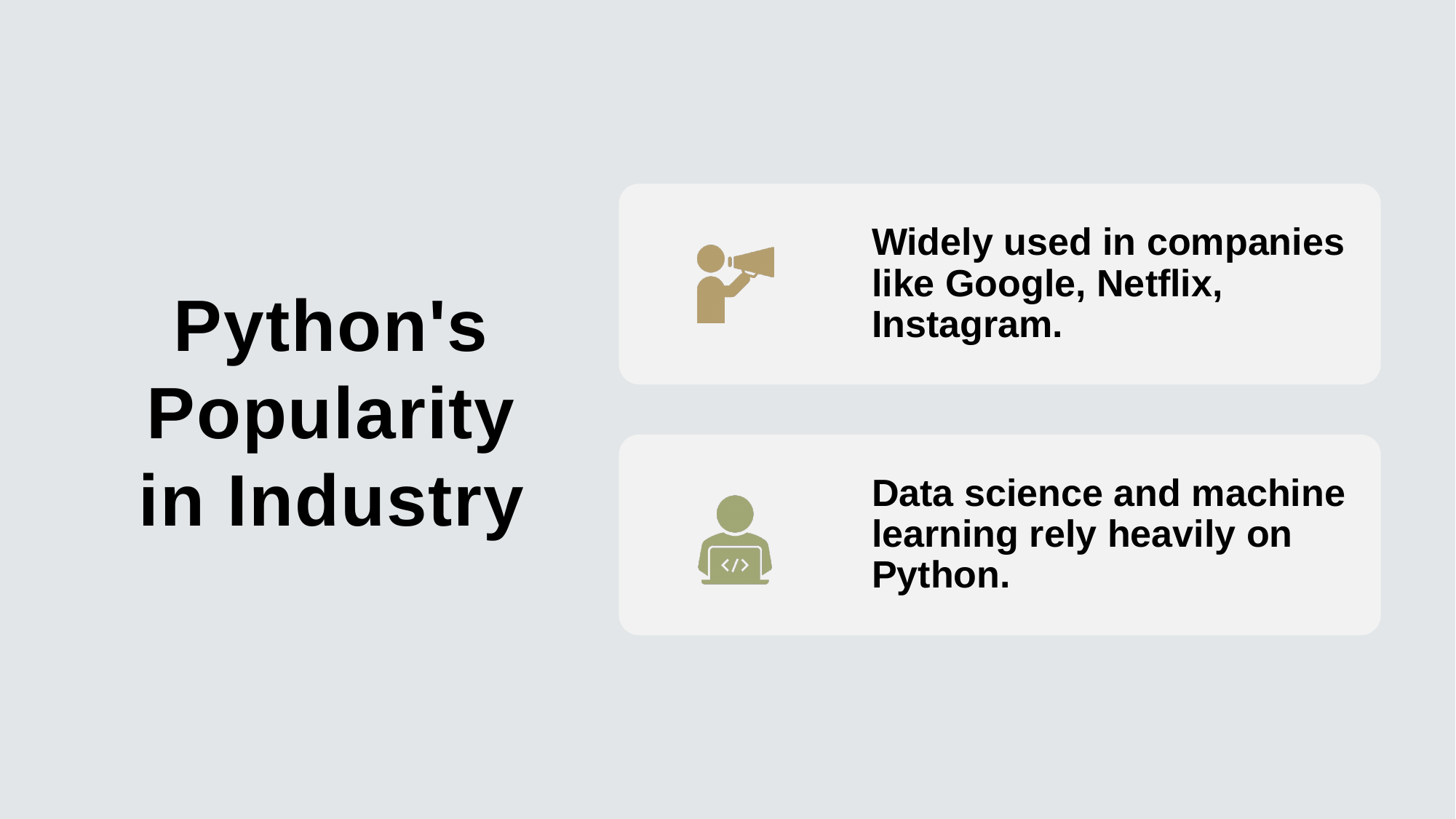

Widely used in companies like Google, Netflix, Instagram.
Data science and machine learning rely heavily on Python.
# Python's Popularity in Industry